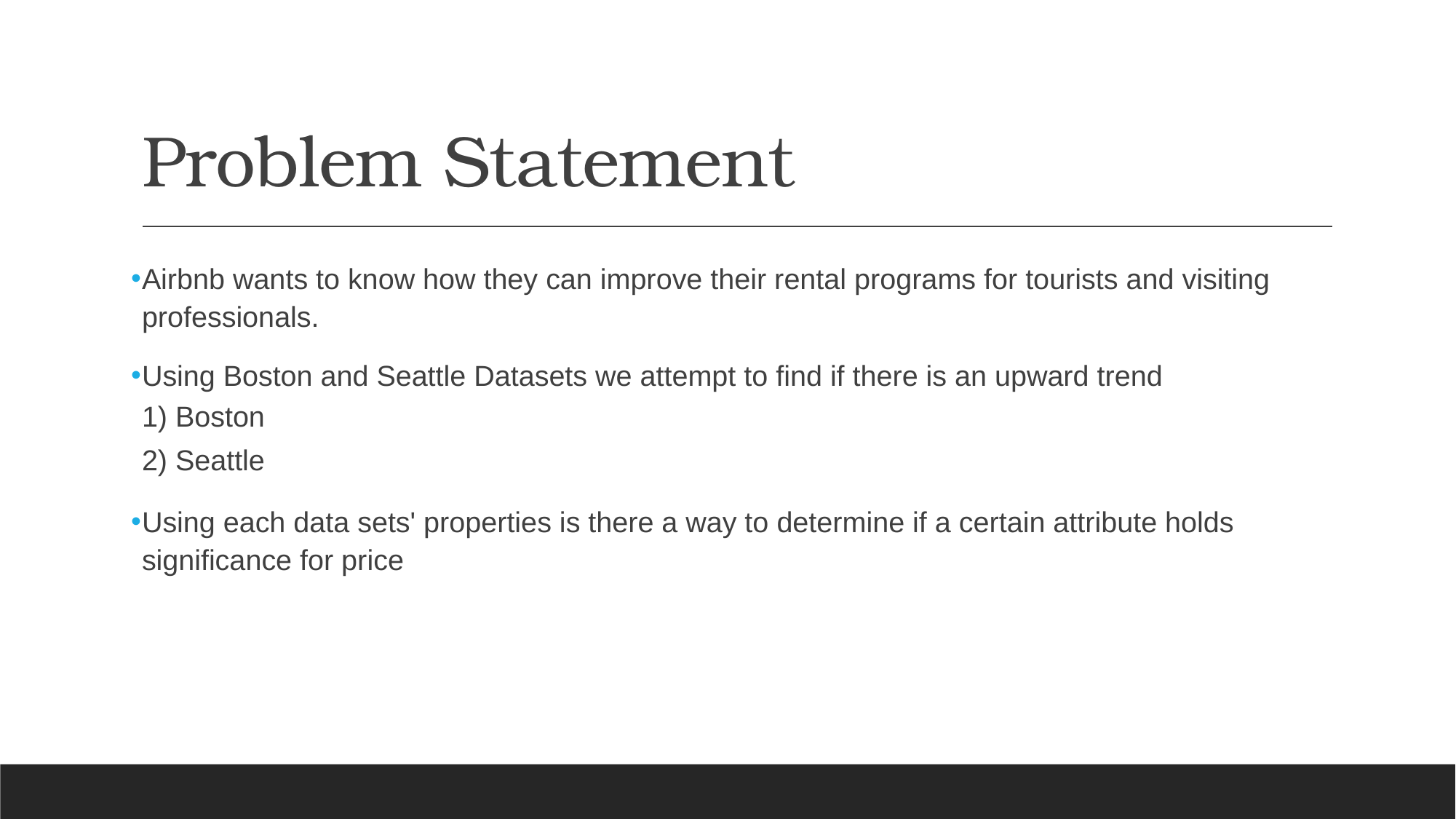

# Problem Statement
Airbnb wants to know how they can improve their rental programs for tourists and visiting professionals.
Using Boston and Seattle Datasets we attempt to find if there is an upward trend
1) Boston
2) Seattle
Using each data sets' properties is there a way to determine if a certain attribute holds significance for price